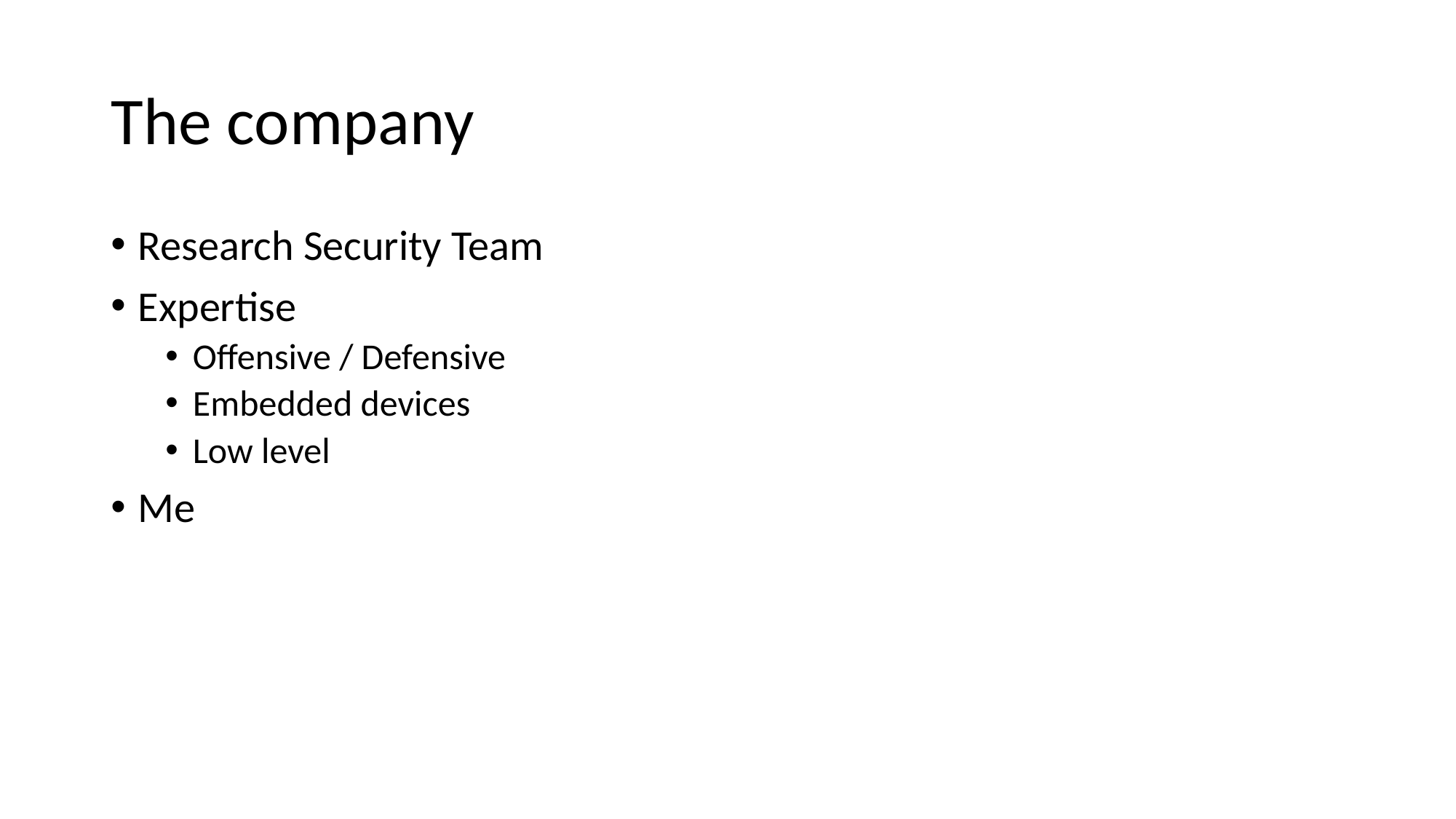

# The company
Research Security Team
Expertise
Offensive / Defensive
Embedded devices
Low level
Me